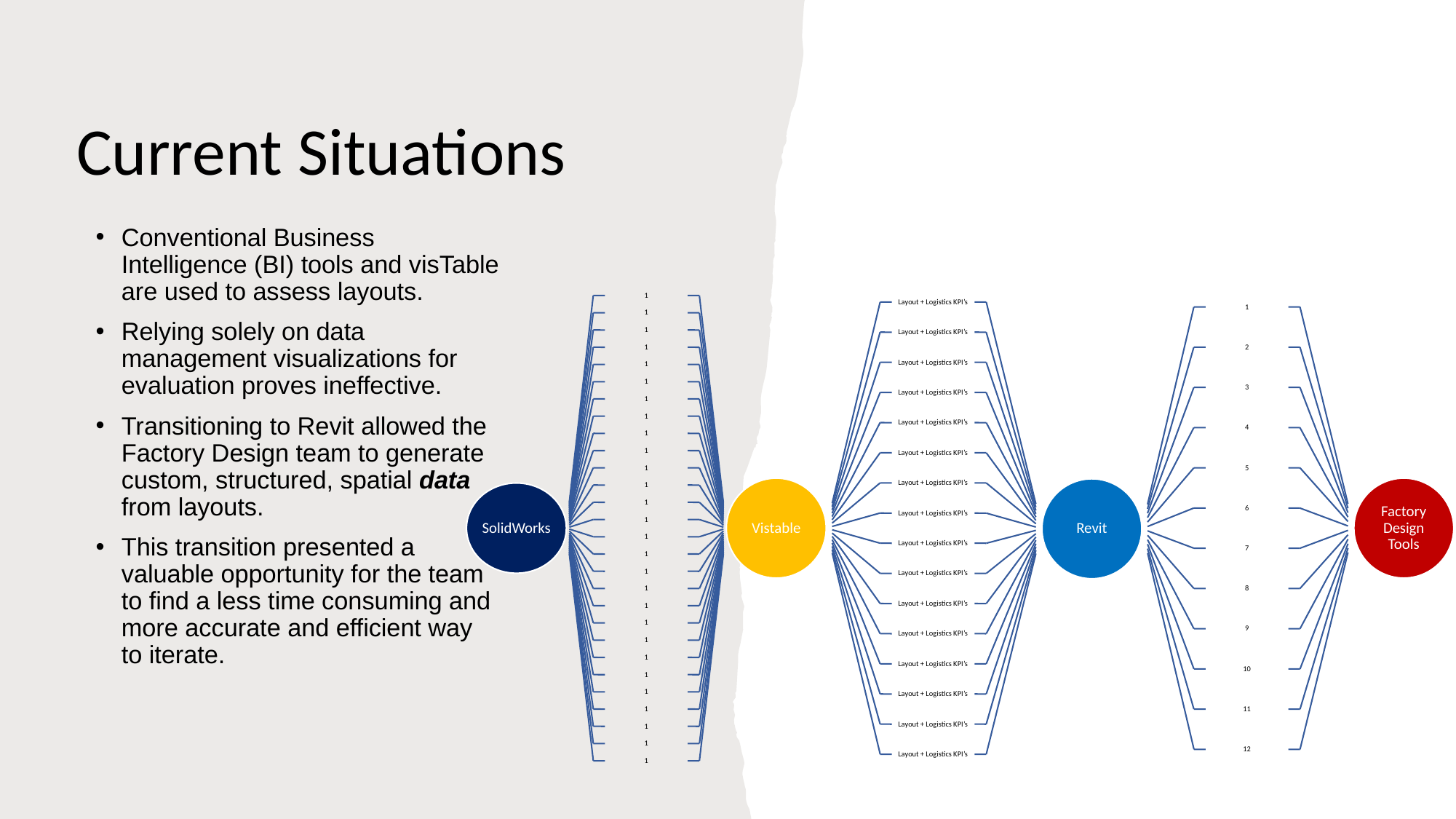

# Current Situations
Conventional Business Intelligence (BI) tools and visTable are used to assess layouts.
Relying solely on data management visualizations for evaluation proves ineffective.
Transitioning to Revit allowed the Factory Design team to generate custom, structured, spatial data from layouts.
This transition presented a valuable opportunity for the team to find a less time consuming and more accurate and efficient way to iterate.
SolidWorks
1
1
1
1
1
1
1
1
1
1
1
1
1
1
1
1
1
1
1
1
1
1
1
1
1
1
1
1
Vistable
Layout + Logistics KPI’s
Layout + Logistics KPI’s
Layout + Logistics KPI’s
Layout + Logistics KPI’s
Layout + Logistics KPI’s
Layout + Logistics KPI’s
Layout + Logistics KPI’s
Layout + Logistics KPI’s
Layout + Logistics KPI’s
Layout + Logistics KPI’s
Layout + Logistics KPI’s
Layout + Logistics KPI’s
Layout + Logistics KPI’s
Layout + Logistics KPI’s
Layout + Logistics KPI’s
Layout + Logistics KPI’s
Revit
1
2
3
4
5
6
7
8
9
10
11
12
Factory Design Tools